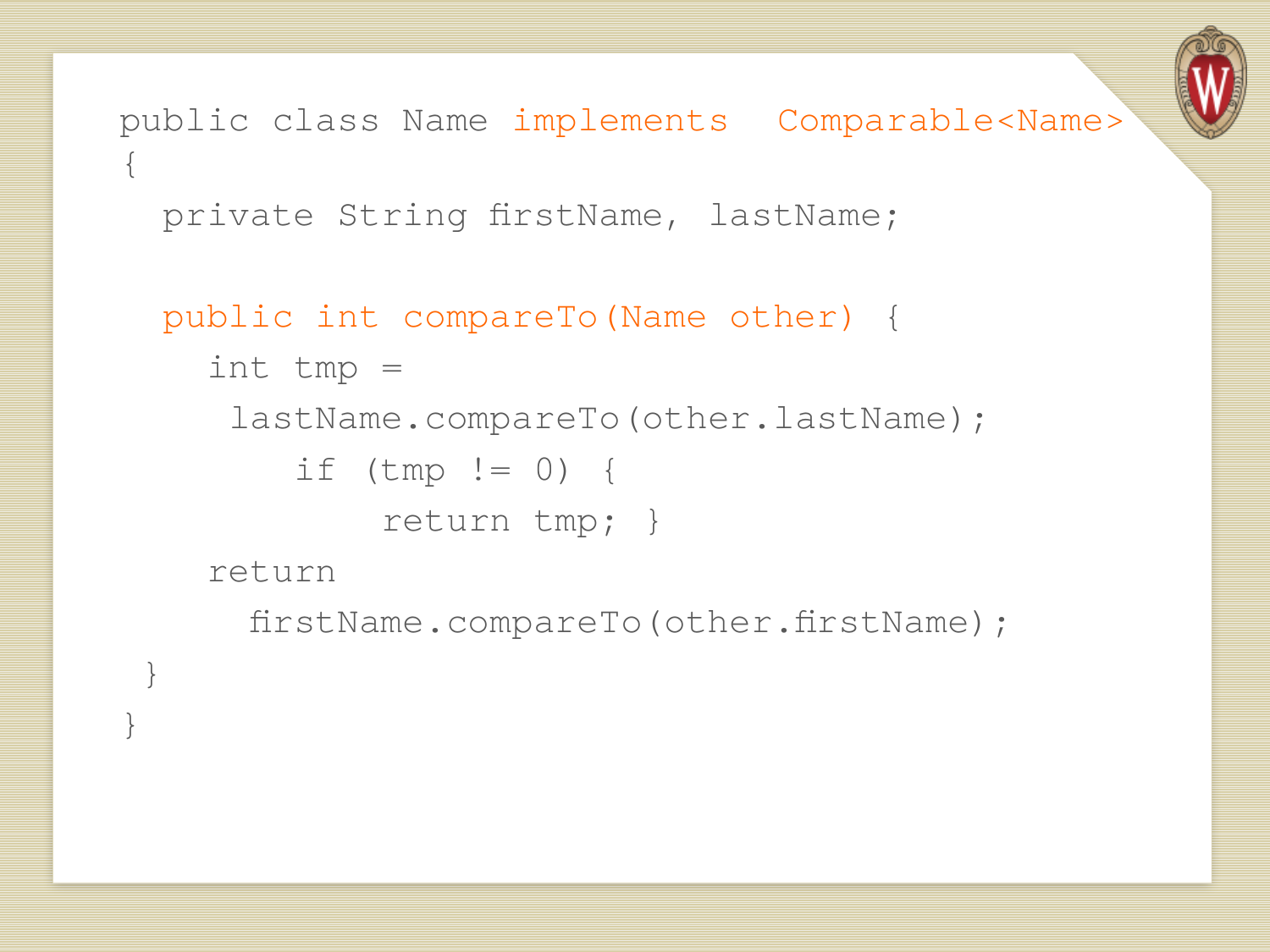

public class Name implements  		Comparable<Name> {
  private String firstName, lastName;

  public int compareTo(Name other) {
    int tmp =
     lastName.compareTo(other.lastName);
        if (tmp != 0) {
            return tmp; }
    return
      firstName.compareTo(other.firstName);
 }
}